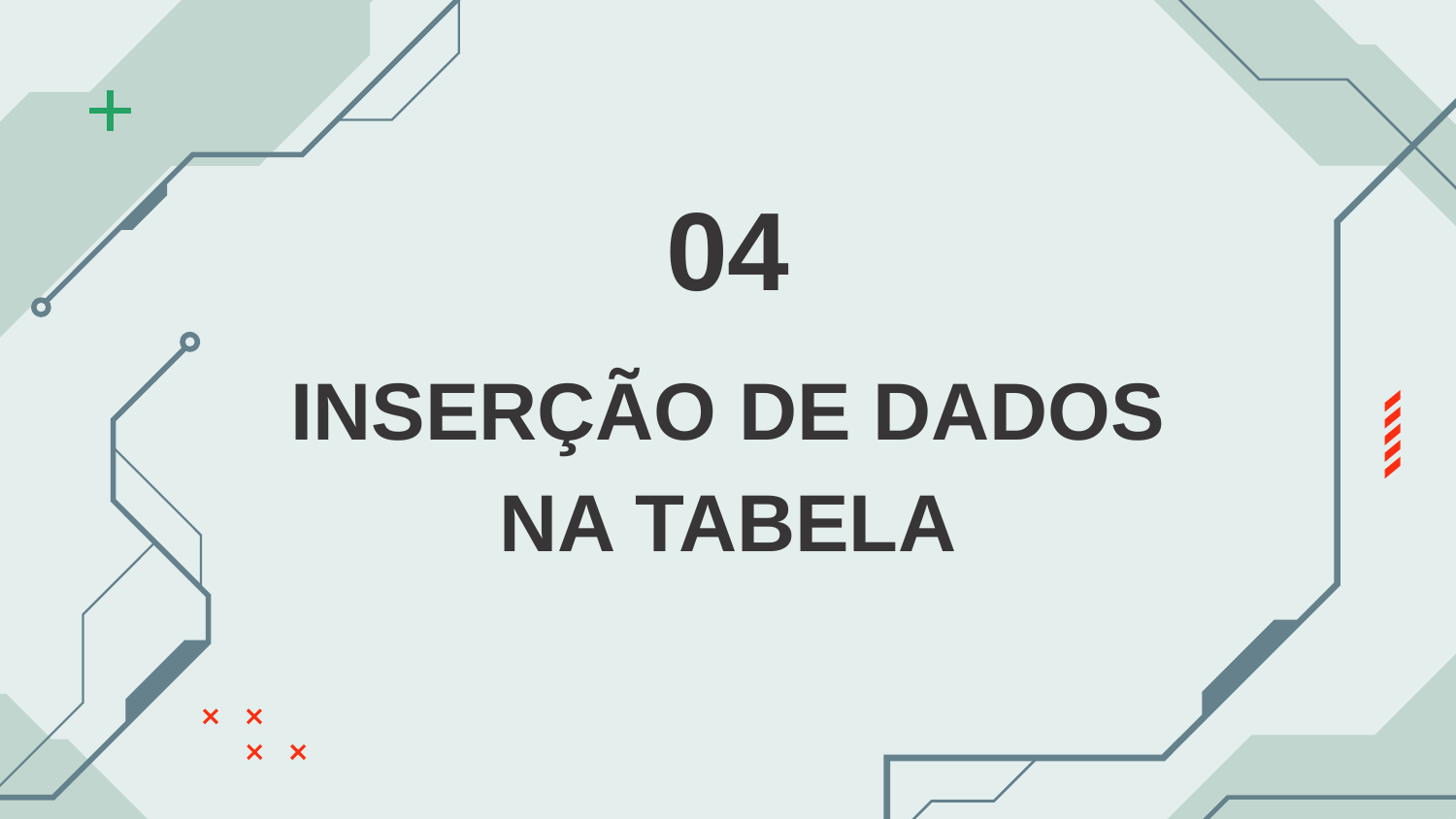

04
# INSERÇÃO DE DADOS NA TABELA